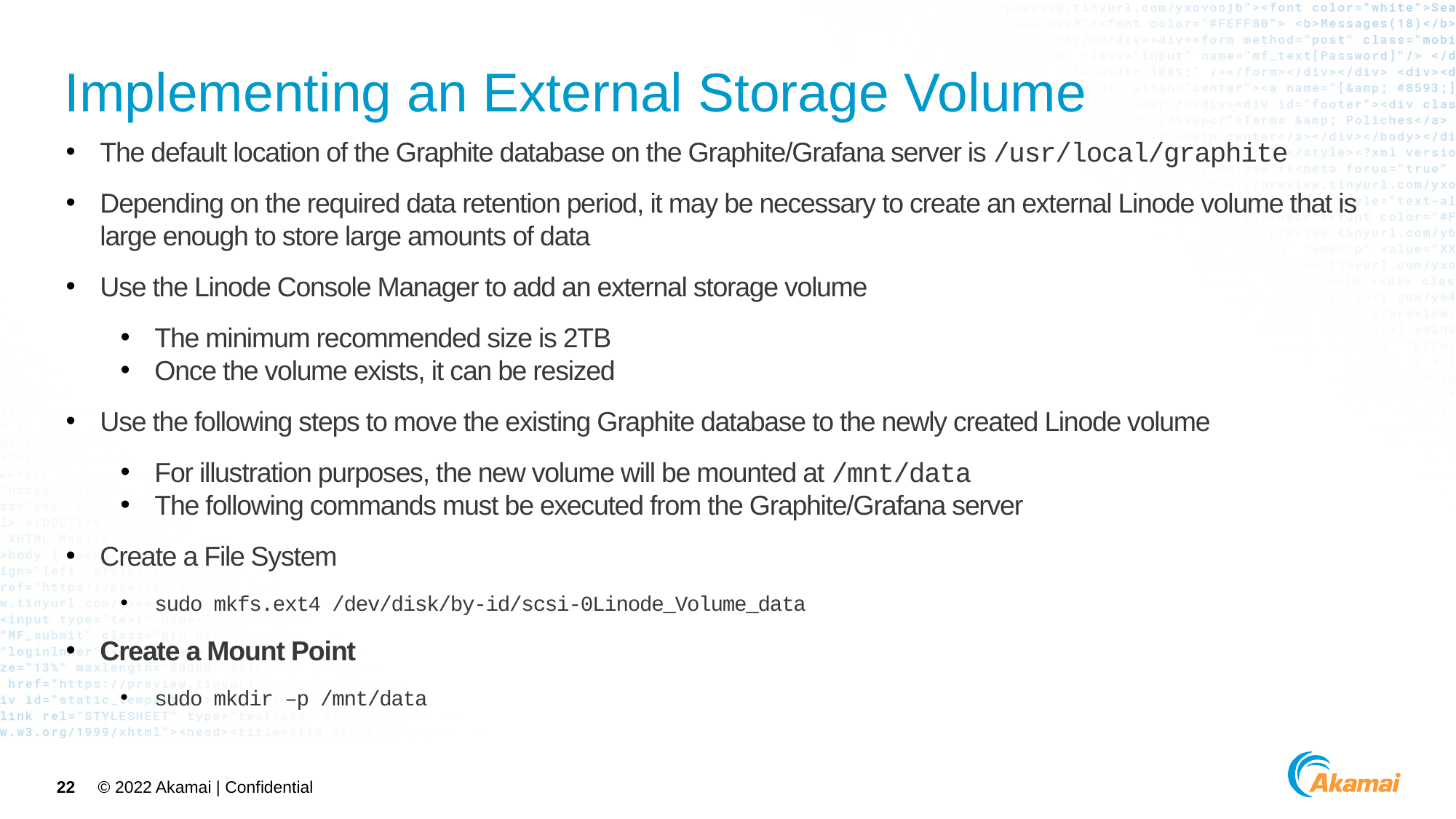

# Implementing an External Storage Volume
The default location of the Graphite database on the Graphite/Grafana server is /usr/local/graphite
Depending on the required data retention period, it may be necessary to create an external Linode volume that is large enough to store large amounts of data
Use the Linode Console Manager to add an external storage volume
The minimum recommended size is 2TB
Once the volume exists, it can be resized
Use the following steps to move the existing Graphite database to the newly created Linode volume
For illustration purposes, the new volume will be mounted at /mnt/data
The following commands must be executed from the Graphite/Grafana server
Create a File System
sudo mkfs.ext4 /dev/disk/by-id/scsi-0Linode_Volume_data
Create a Mount Point
sudo mkdir –p /mnt/data